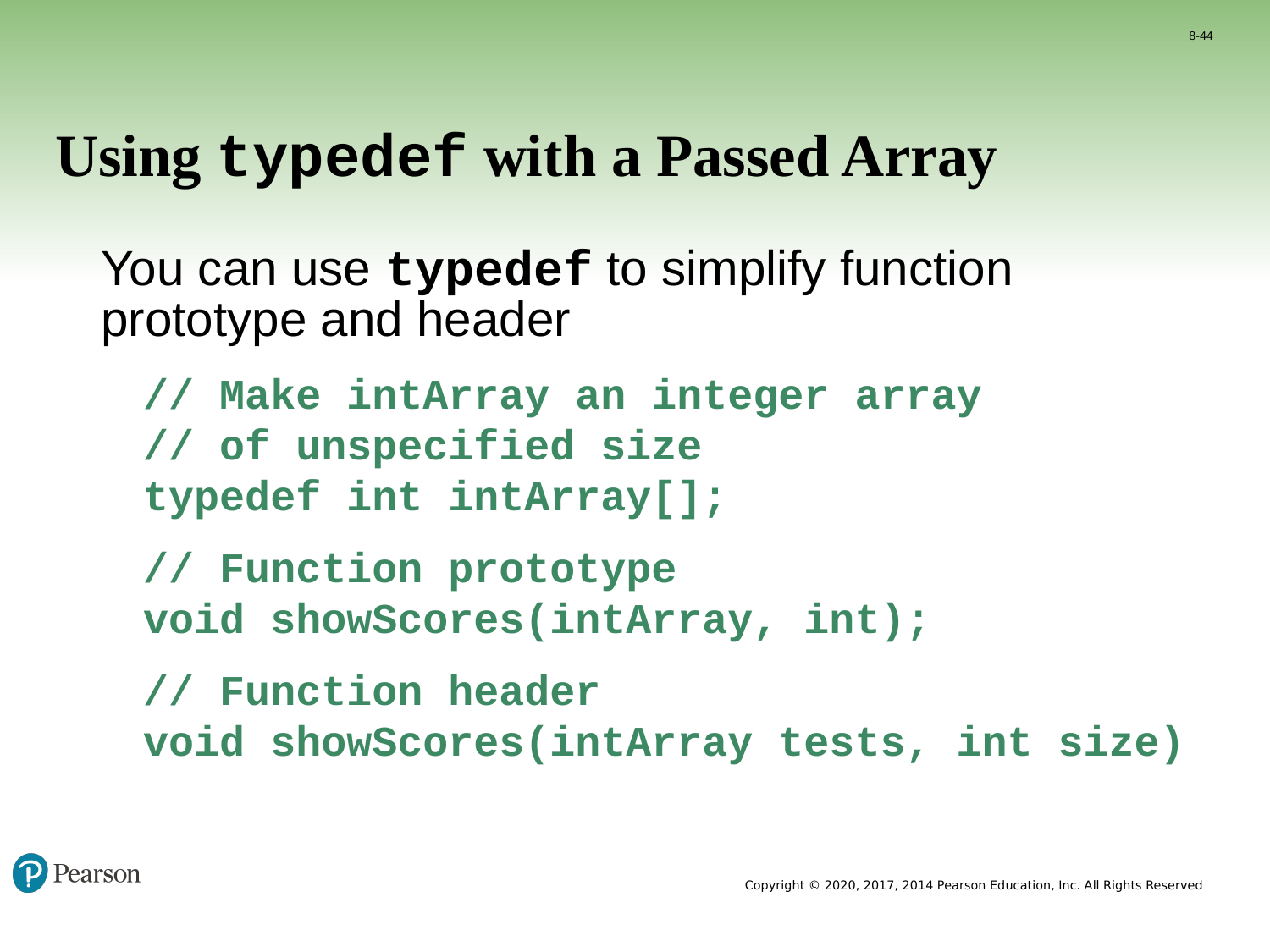

8-44
# Using typedef with a Passed Array
	You can use typedef to simplify function prototype and header
// Make intArray an integer array
// of unspecified size
typedef int intArray[];
// Function prototype
void showScores(intArray, int);
// Function header
void showScores(intArray tests, int size)